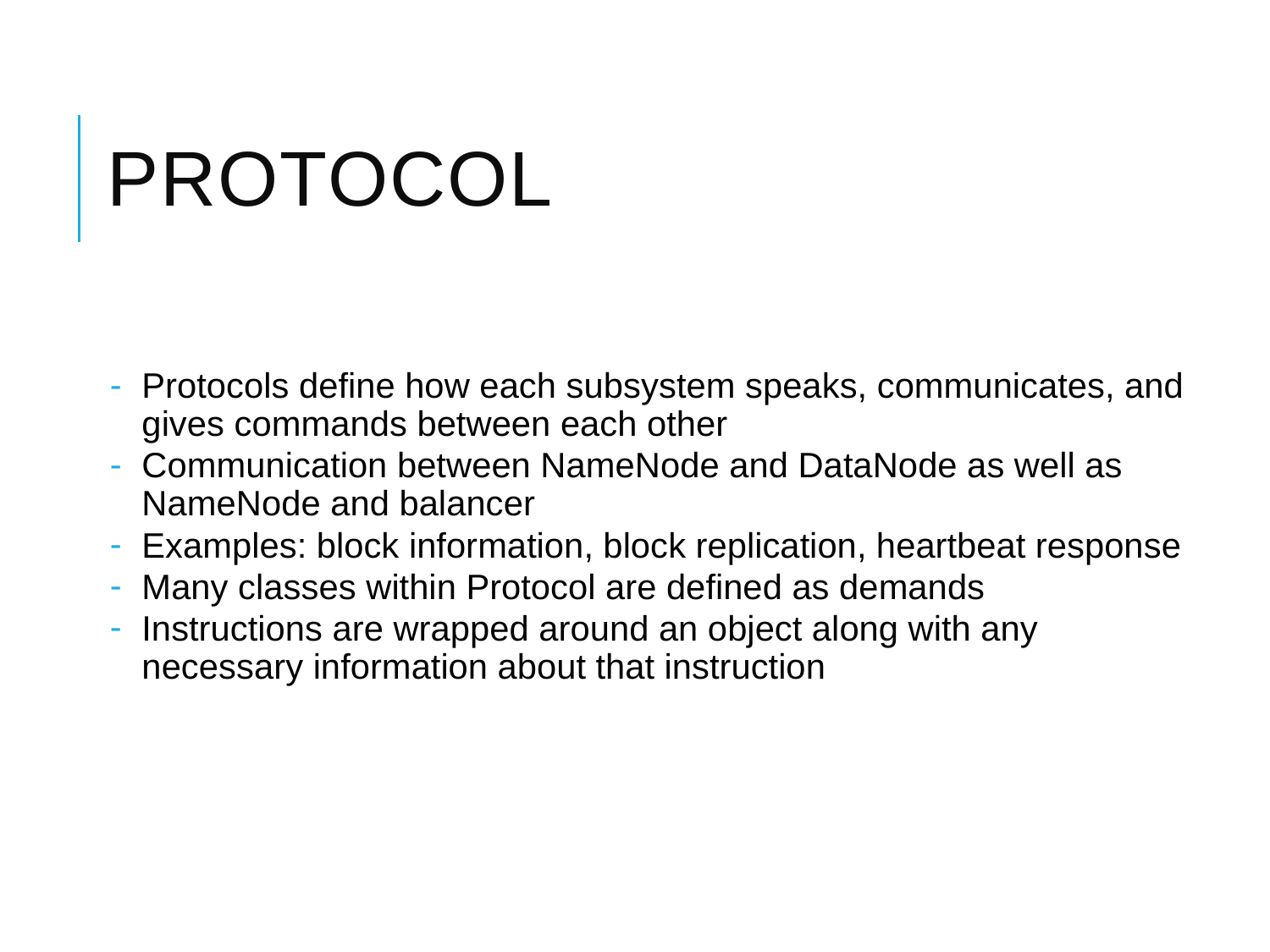

# Protocol
Protocols define how each subsystem speaks, communicates, and gives commands between each other
Communication between NameNode and DataNode as well as NameNode and balancer
Examples: block information, block replication, heartbeat response
Many classes within Protocol are defined as demands
Instructions are wrapped around an object along with any necessary information about that instruction